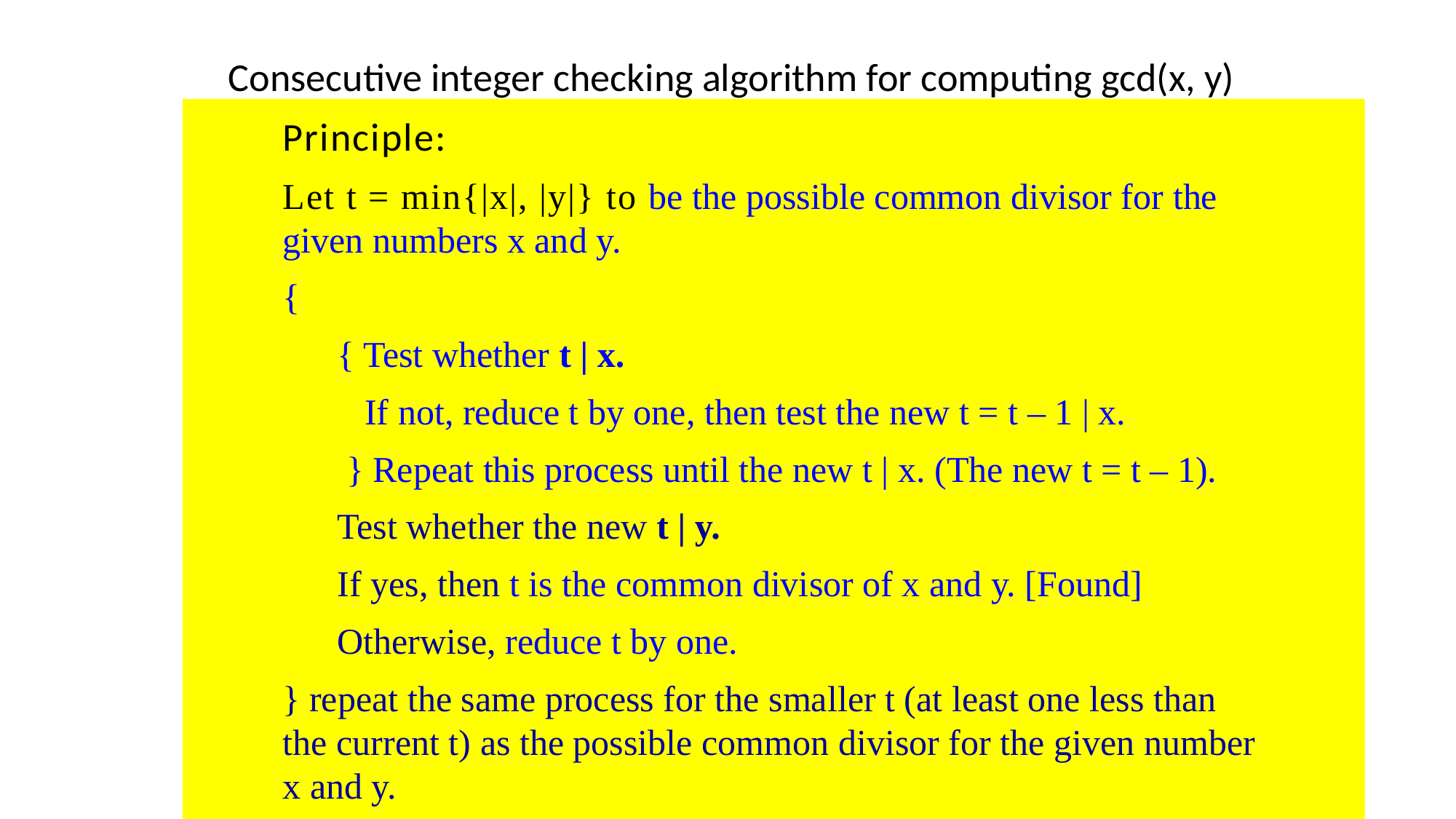

Consecutive integer checking algorithm for computing gcd(x, y)
Principle:
Let t = min{|x|, |y|} to be the possible common divisor for the given numbers x and y.
{
{ Test whether t | x.
   If not, reduce t by one, then test the new t = t – 1 | x.
 } Repeat this process until the new t | x. (The new t = t – 1).
Test whether the new t | y.
If yes, then t is the common divisor of x and y. [Found]
Otherwise, reduce t by one.
} repeat the same process for the smaller t (at least one less than the current t) as the possible common divisor for the given number x and y.